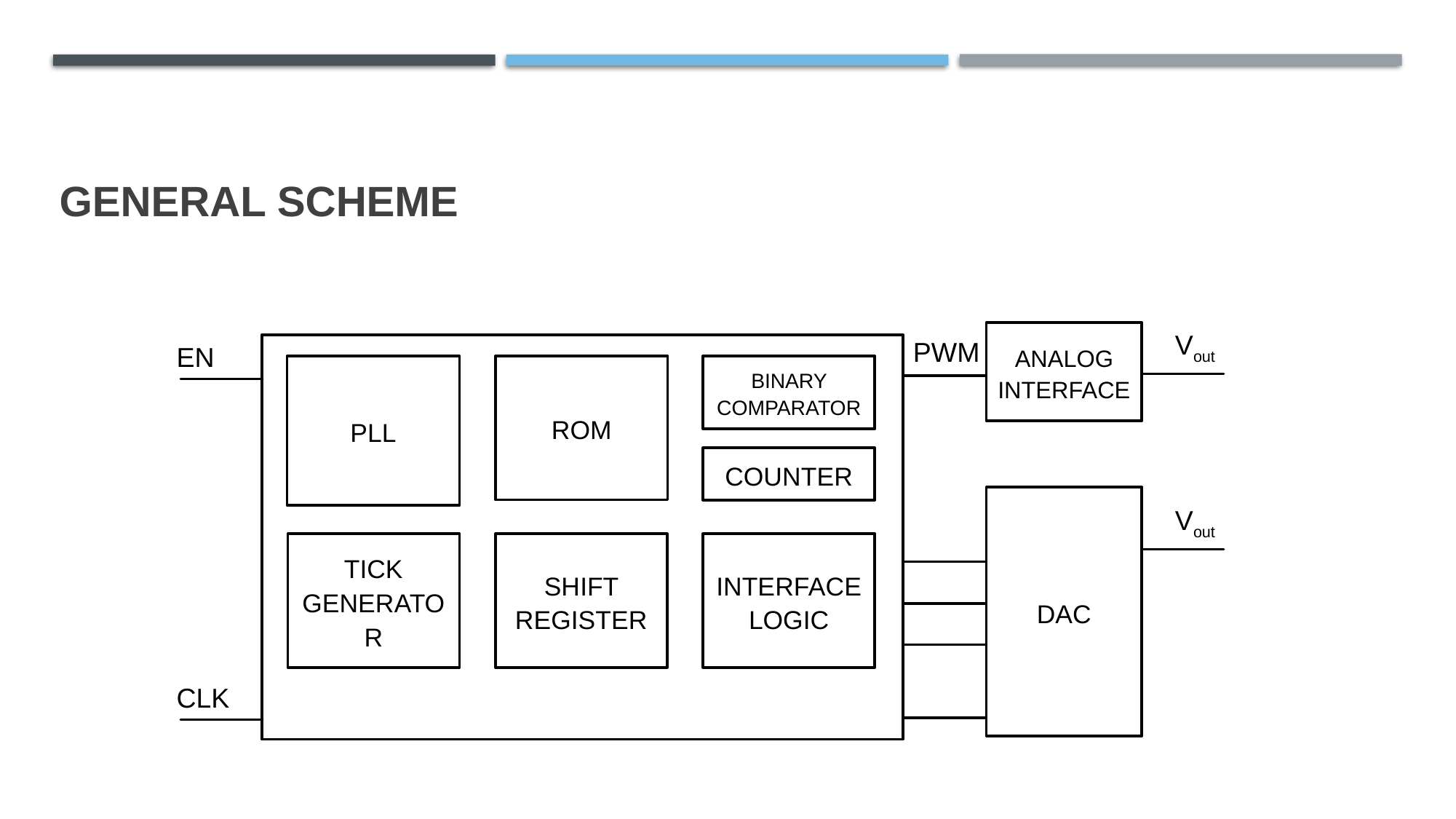

# General scheme
ANALOG INTERFACE
Vout
PWM
EN

PLL
ROM
BINARY COMPARATOR
COUNTER
DAC
Vout
TICK GENERATOR
SHIFT REGISTER
INTERFACE LOGIC
CLK